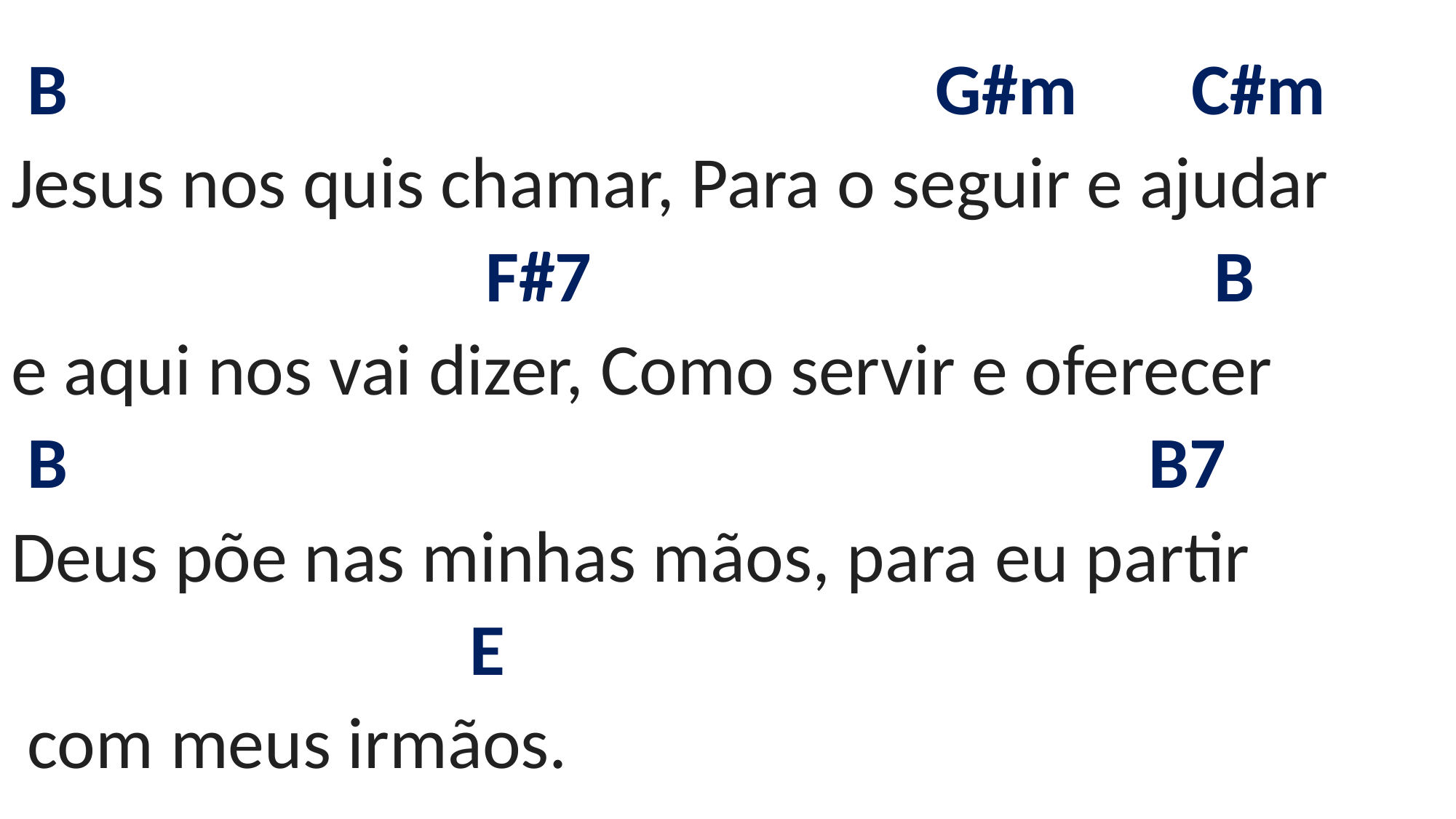

# B                                                     G#m       C#m Jesus nos quis chamar, Para o seguir e ajudar F#7                                      B e aqui nos vai dizer, Como servir e oferecer B                                                                  B7 Deus põe nas minhas mãos, para eu partir E com meus irmãos.